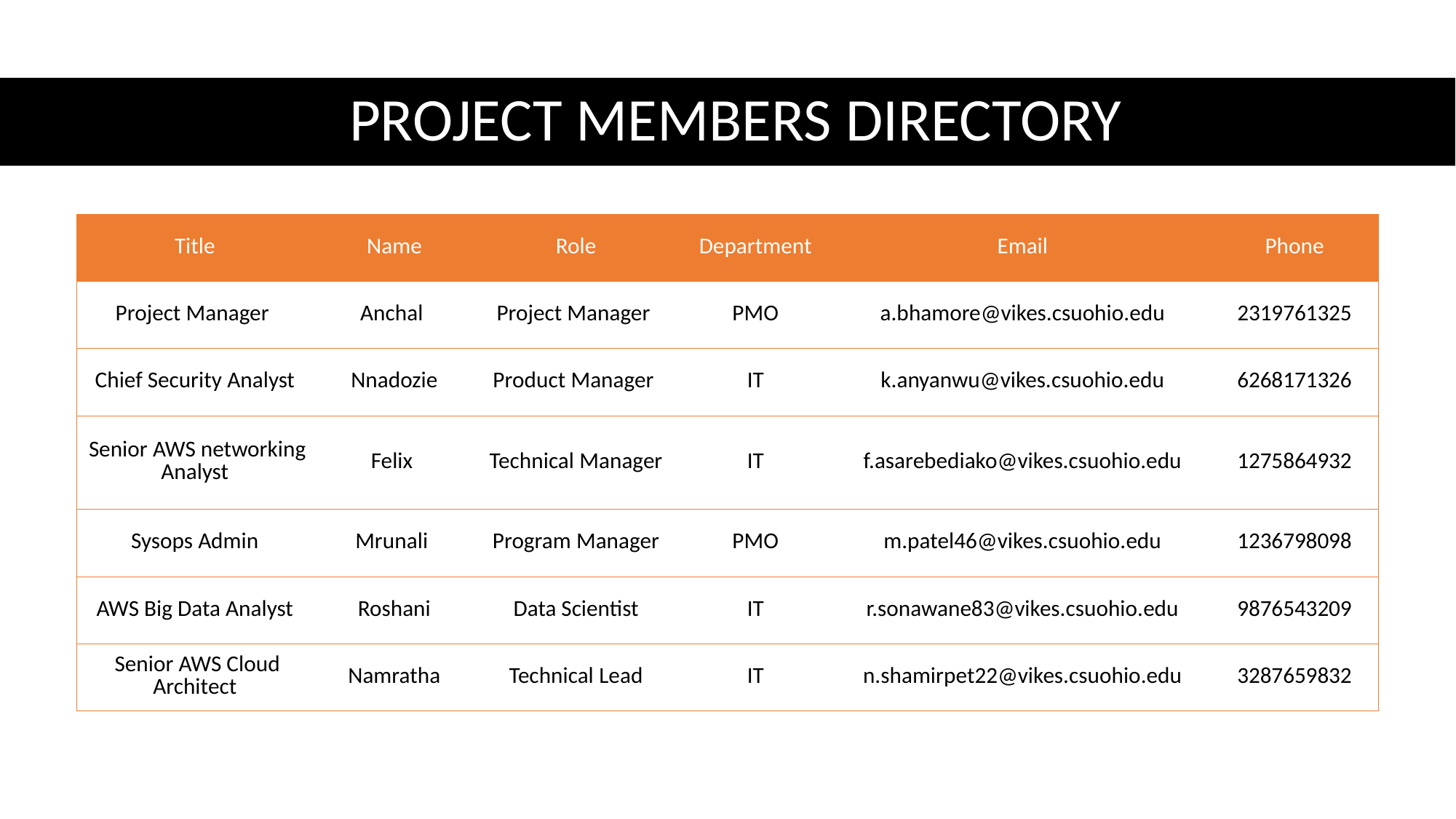

# PROJECT MEMBERS DIRECTORY

| Title | Name | Role | Department | Email | Phone |
| --- | --- | --- | --- | --- | --- |
| Project Manager | Anchal | Project Manager | PMO | a.bhamore@vikes.csuohio.edu | 2319761325 |
| Chief Security Analyst | Nnadozie | Product Manager | IT | k.anyanwu@vikes.csuohio.edu | 6268171326 |
| Senior AWS networking Analyst | Felix | Technical Manager | IT | f.asarebediako@vikes.csuohio.edu | 1275864932 |
| Sysops Admin | Mrunali | Program Manager | PMO | m.patel46@vikes.csuohio.edu | 1236798098 |
| AWS Big Data Analyst | Roshani | Data Scientist | IT | r.sonawane83@vikes.csuohio.edu | 9876543209 |
| Senior AWS Cloud Architect | Namratha | Technical Lead | IT | n.shamirpet22@vikes.csuohio.edu | 3287659832 |